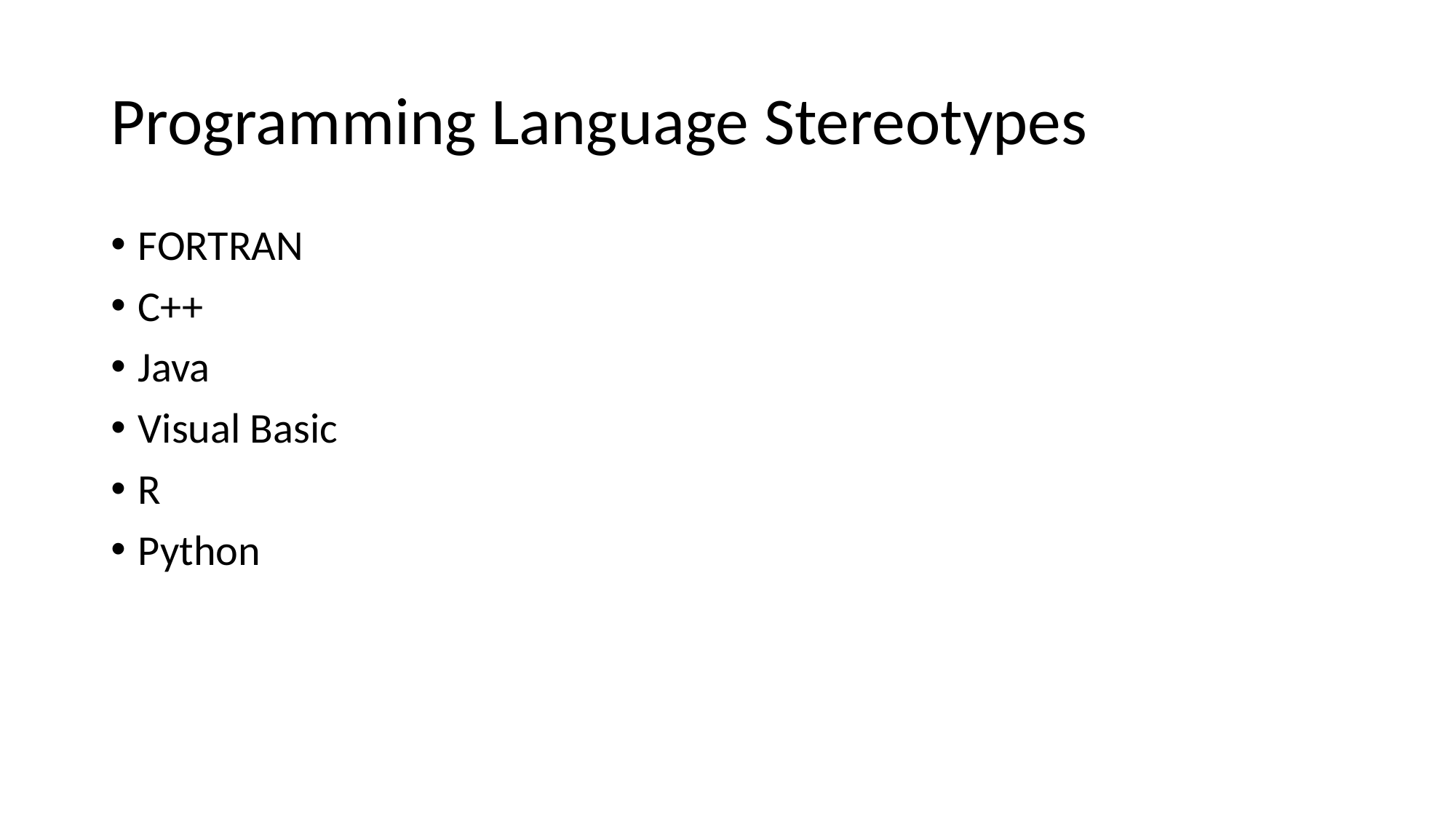

# Programming Language Stereotypes
FORTRAN
C++
Java
Visual Basic
R
Python